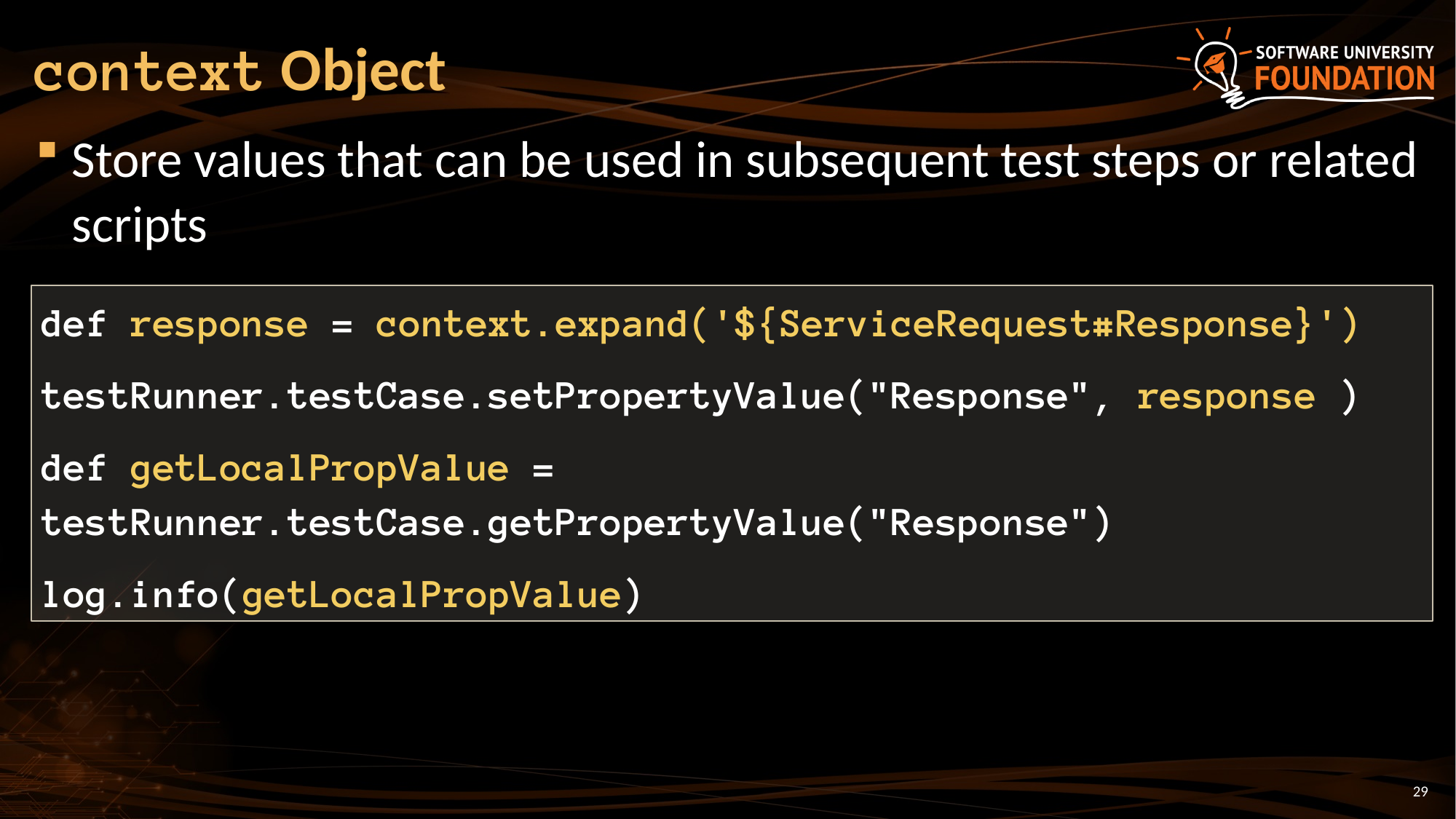

# context Object
Store values that can be used in subsequent test steps or related scripts

def response = context.expand('${ServiceRequest#Response}')
testRunner.testCase.setPropertyValue("Response", response )
def getLocalPropValue = testRunner.testCase.getPropertyValue("Response")
log.info(getLocalPropValue)
29